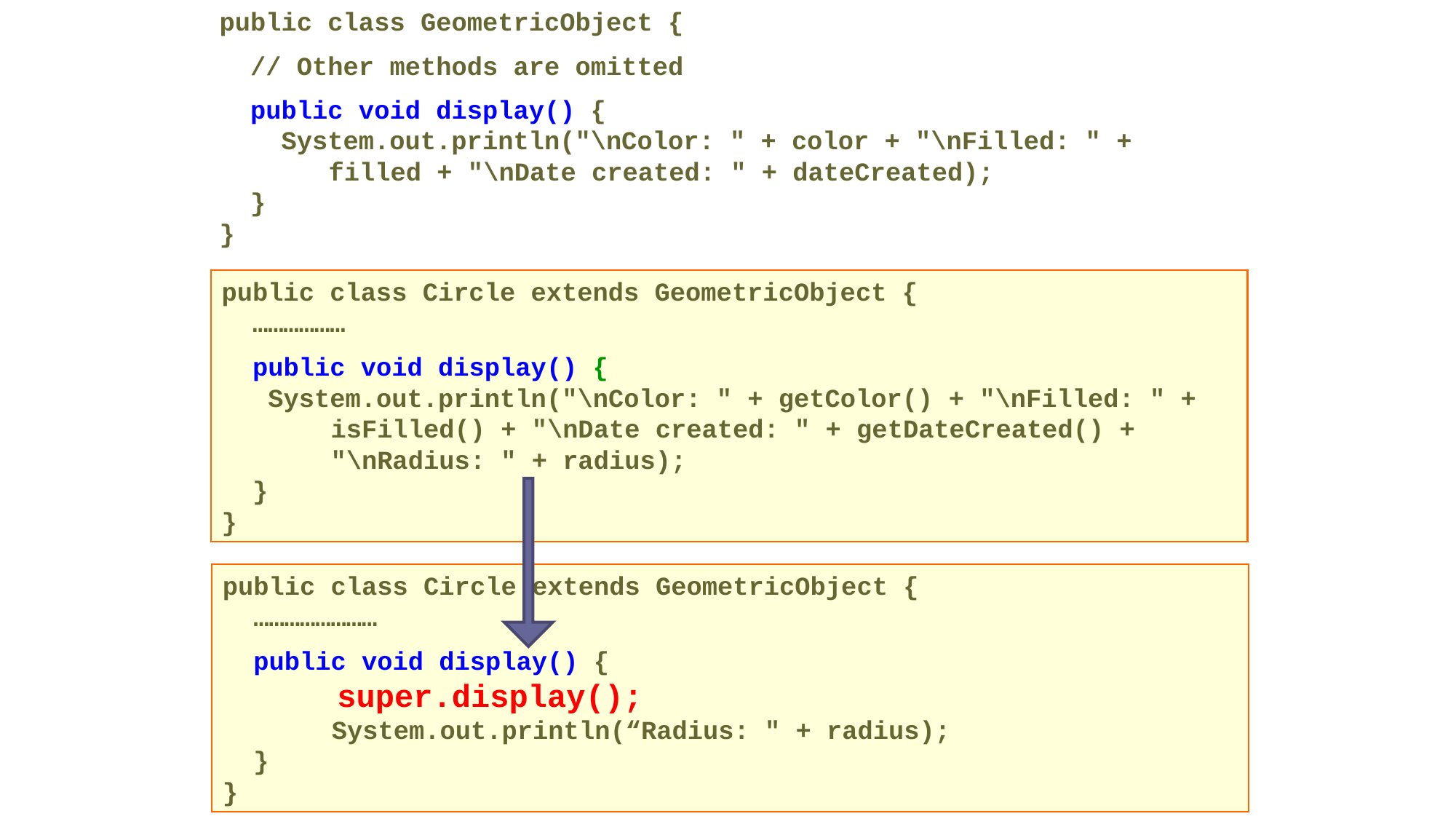

public class GeometricObject {
  // Other methods are omitted
  public void display() {
    System.out.println("\nColor: " + color + "\nFilled: " +
	filled + "\nDate created: " + dateCreated);
  }
}
public class Circle extends GeometricObject {
  ………………
  public void display() {
   System.out.println("\nColor: " + getColor() + "\nFilled: " +
 	isFilled() + "\nDate created: " + getDateCreated() +
	"\nRadius: " + radius);
  }
}

public class Circle extends GeometricObject {
  ……………………
  public void display() {
      super.display();
	System.out.println(“Radius: " + radius);
  }
}